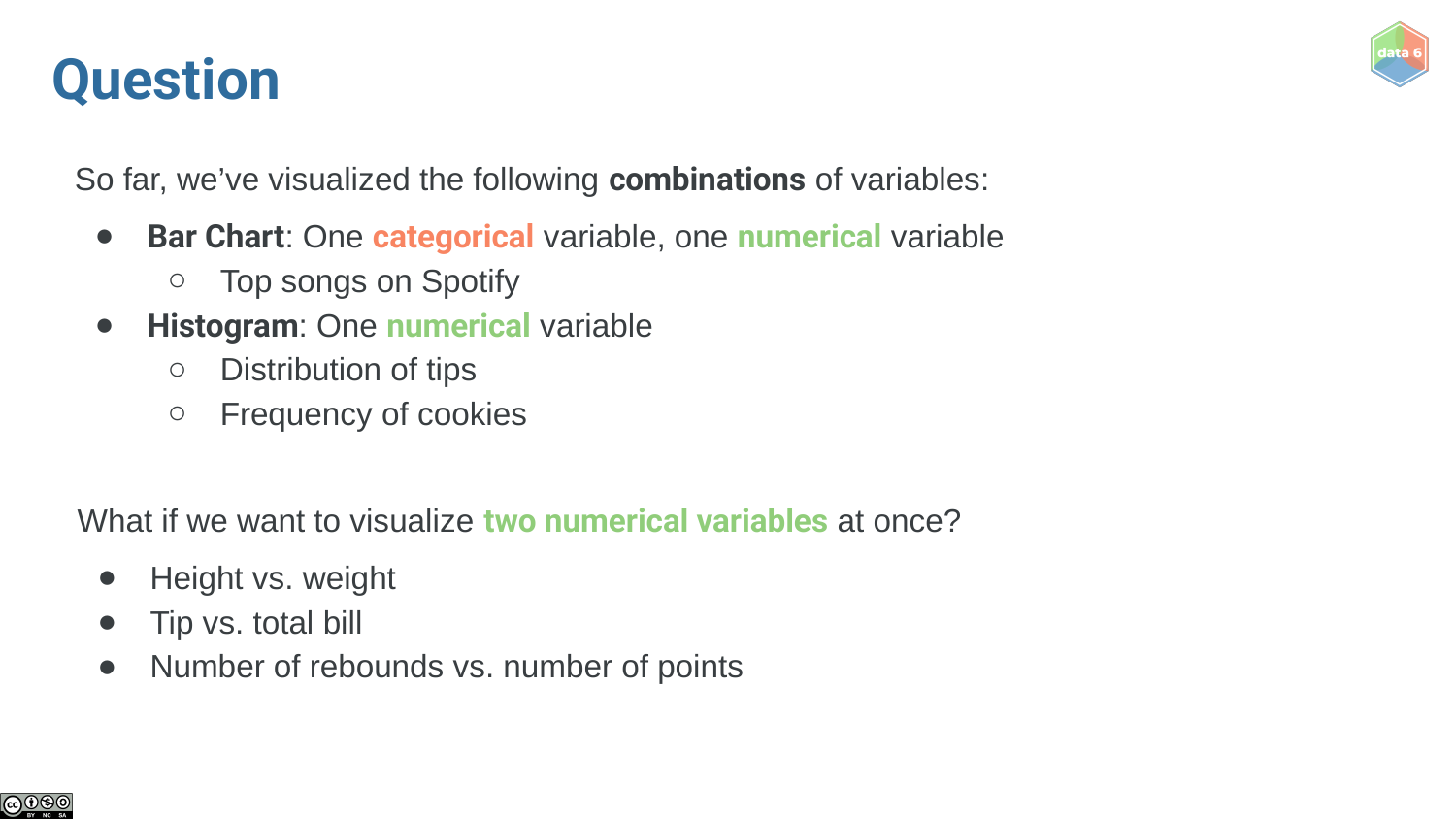

# Question
So far, we’ve visualized the following combinations of variables:
Bar Chart: One categorical variable, one numerical variable
Top songs on Spotify
Histogram: One numerical variable
Distribution of tips
Frequency of cookies
What if we want to visualize two numerical variables at once?
Height vs. weight
Tip vs. total bill
Number of rebounds vs. number of points